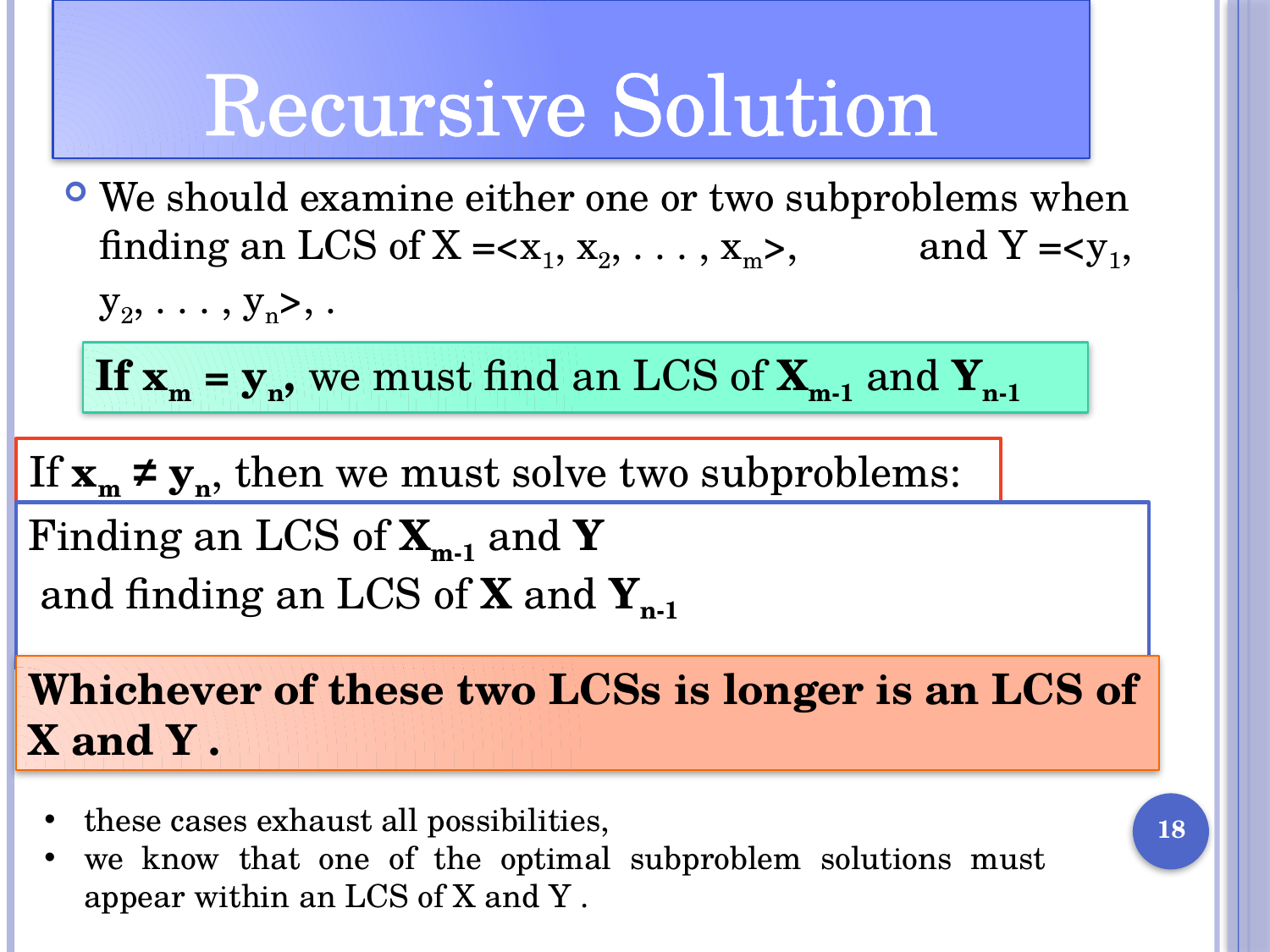

# Recursive Solution
We should examine either one or two subproblems when finding an LCS of X =<x1, x2, . . . , xm>,           and Y =<y1, y2, . . . , yn>, .
If xm = yn, we must find an LCS of Xm-1 and Yn-1
If xm ≠ yn, then we must solve two subproblems:
Finding an LCS of Xm-1 and Y
 and finding an LCS of X and Yn-1

Whichever of these two LCSs is longer is an LCS of X and Y .
these cases exhaust all possibilities,
we know that one of the optimal subproblem solutions must appear within an LCS of X and Y .
18